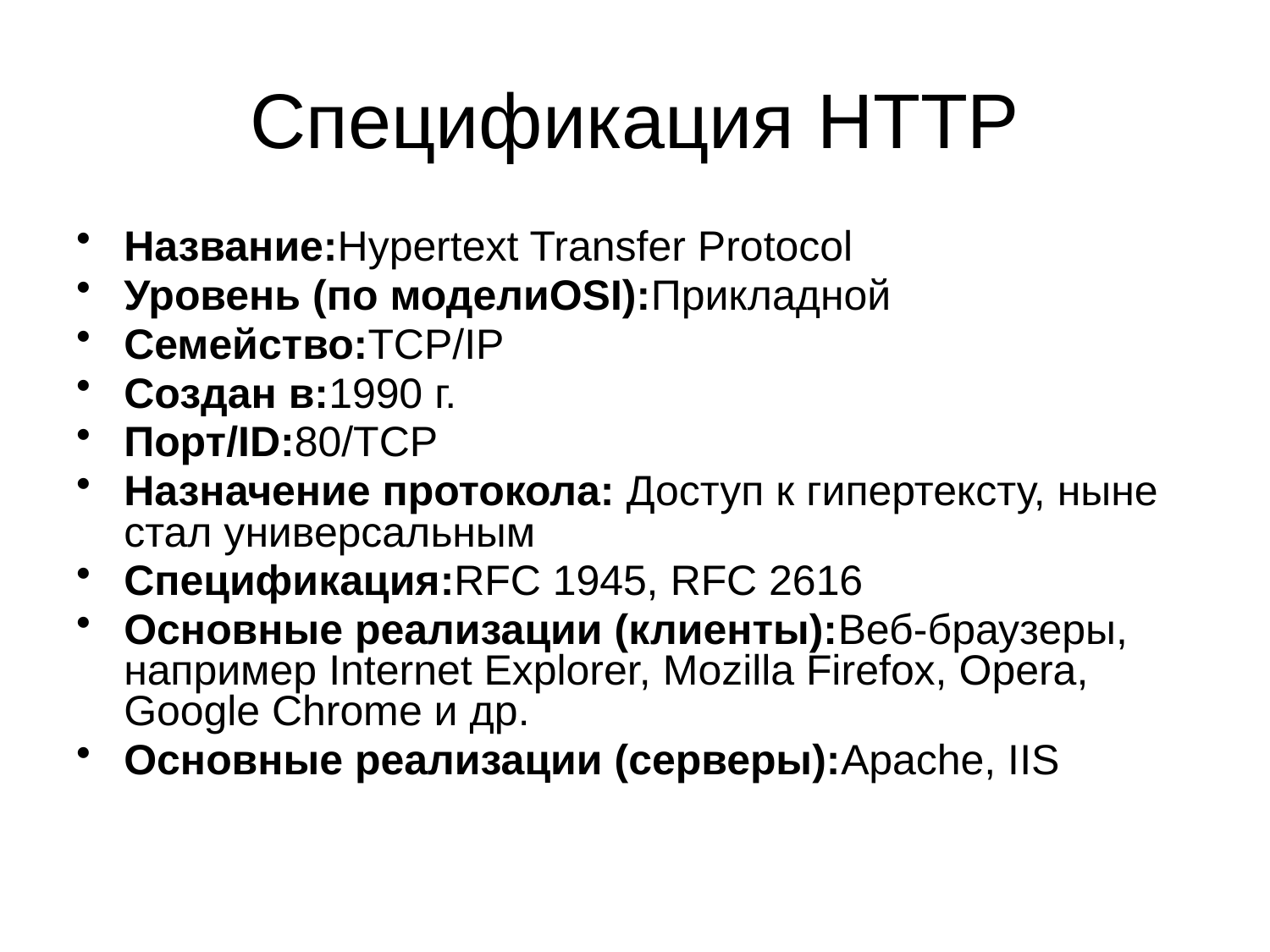

# Спецификация HTTP
Название:Hypertext Transfer Protocol
Уровень (по моделиOSI):Прикладной
Семейство:TCP/IP
Создан в:1990 г.
Порт/ID:80/TCP
Назначение протокола: Доступ к гипертексту, ныне стал универсальным
Спецификация:RFC 1945, RFC 2616
Основные реализации (клиенты):Веб-браузеры, например Internet Explorer, Mozilla Firefox, Opera, Google Chrome и др.
Основные реализации (серверы):Apache, IIS